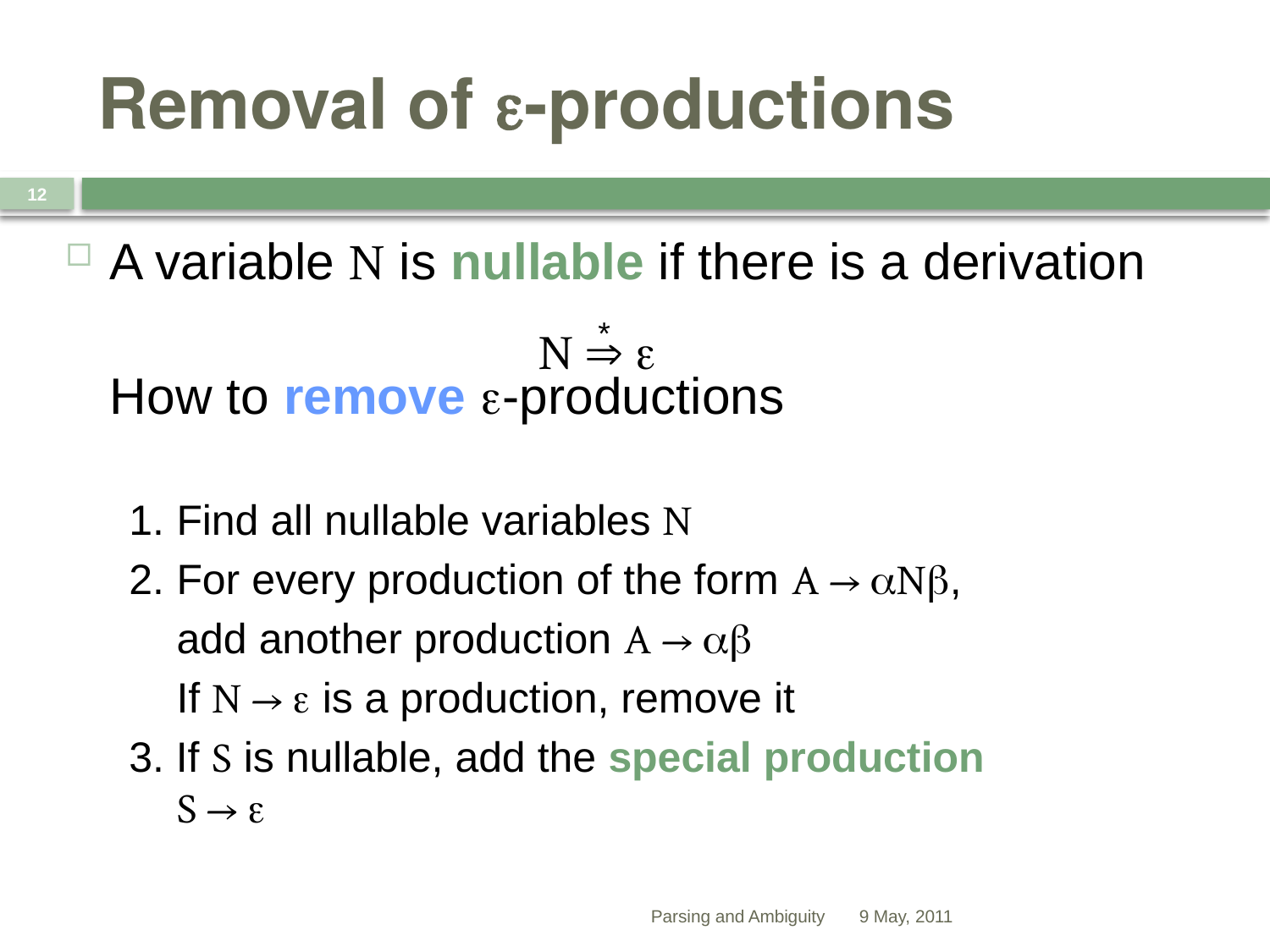

# Removal of ε-productions
12
A variable N is nullable if there is a derivation
How to remove ε-productions
*
N ⇒ ε
Find all nullable variables N
For every production of the form A → αNβ,
	add another production A → αβ
	If N → ε is a production, remove it
3. If S is nullable, add the special production S → ε
Parsing and Ambiguity
9 May, 2011